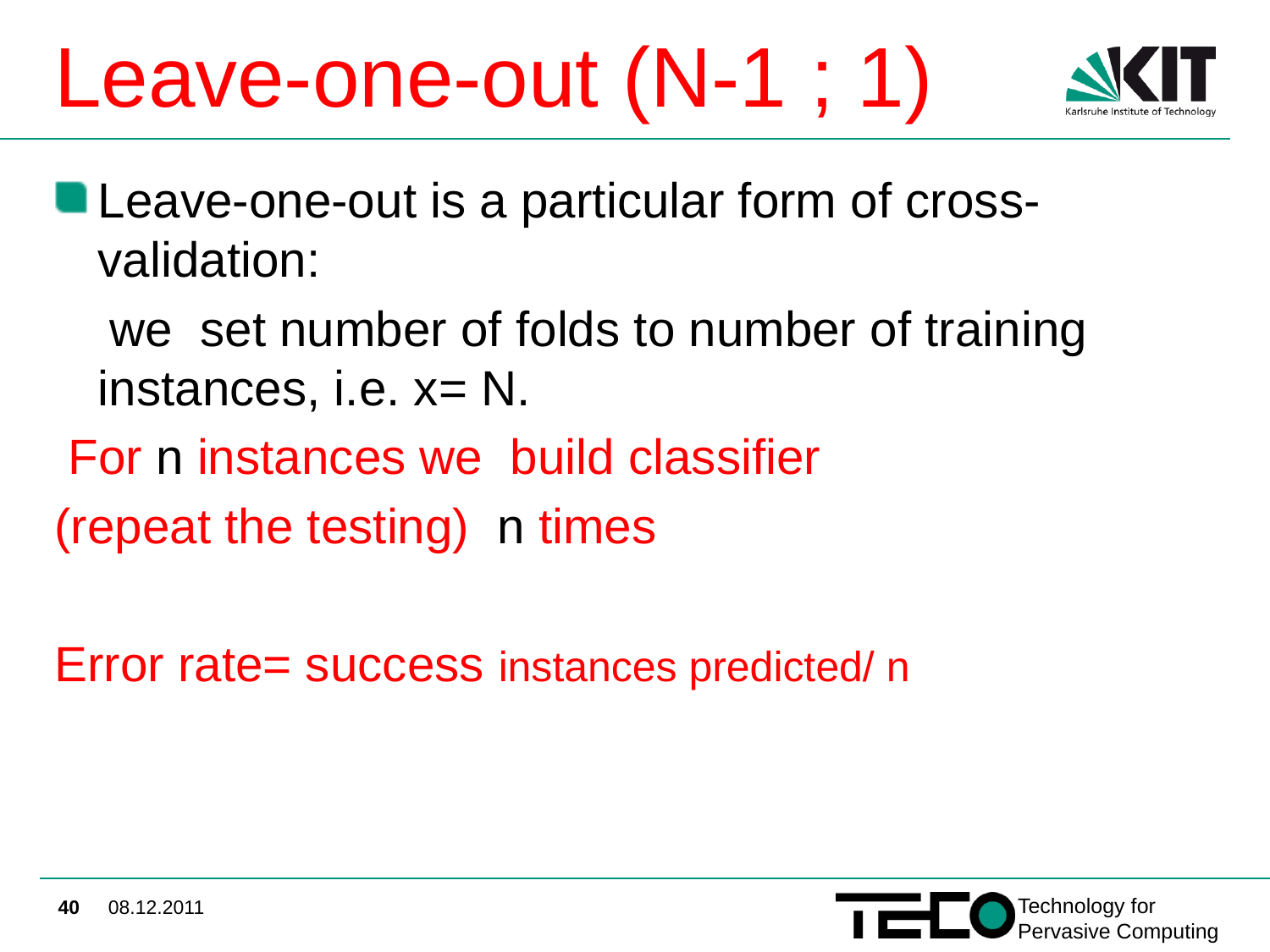

# Leave-one-out (N-1 ; 1)
Leave-one-out is a particular form of cross-validation:
    we  set number of folds to number of training instances, i.e. x= N.
 For n instances we  build classifier
(repeat the testing)  n times

Error rate= success instances predicted/ n